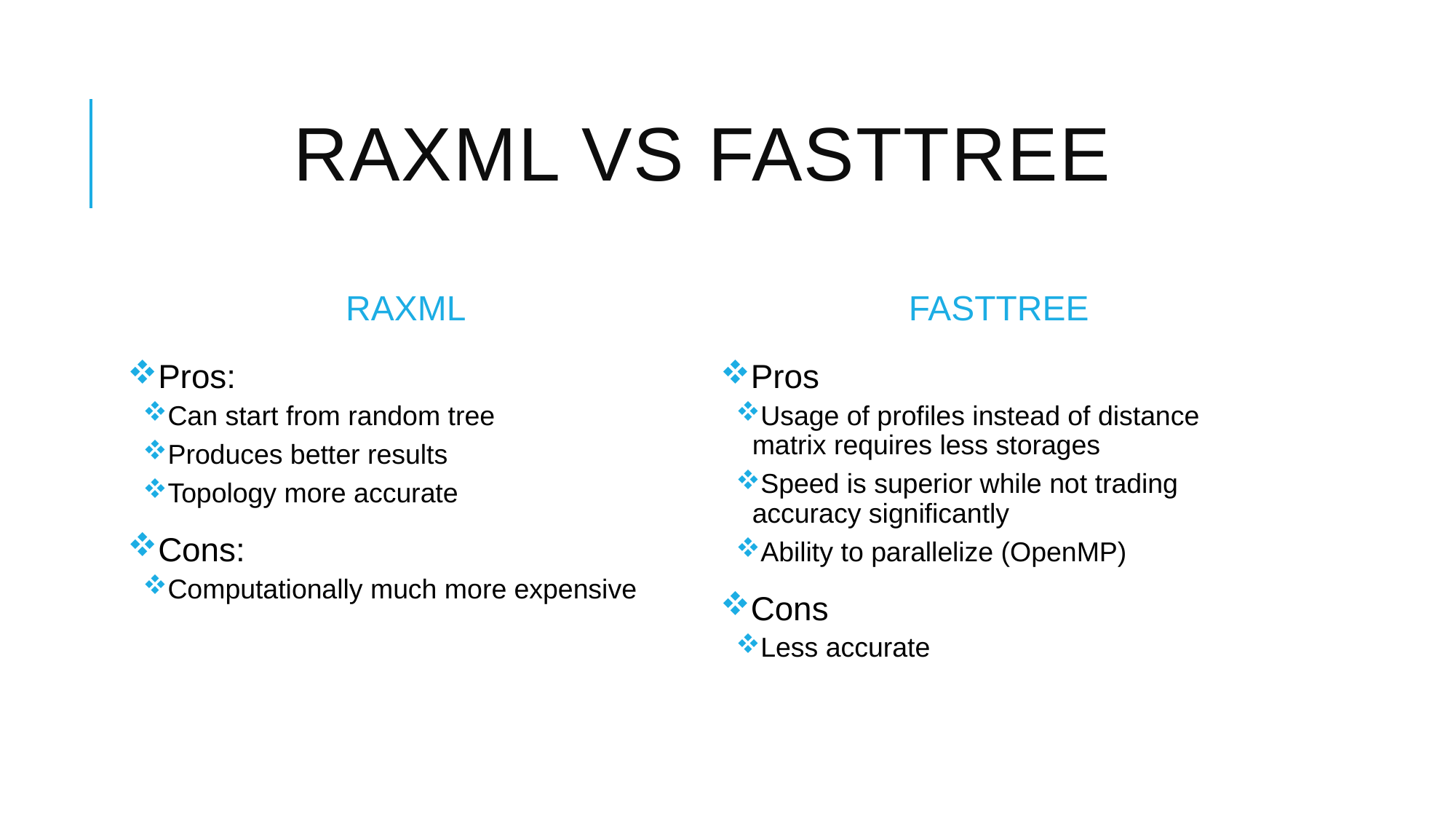

# Raxml vs fasttree
RAXML
FASTTREE
Pros:
Can start from random tree
Produces better results
Topology more accurate
Cons:
Computationally much more expensive
Pros
Usage of profiles instead of distance matrix requires less storages
Speed is superior while not trading accuracy significantly
Ability to parallelize (OpenMP)
Cons
Less accurate